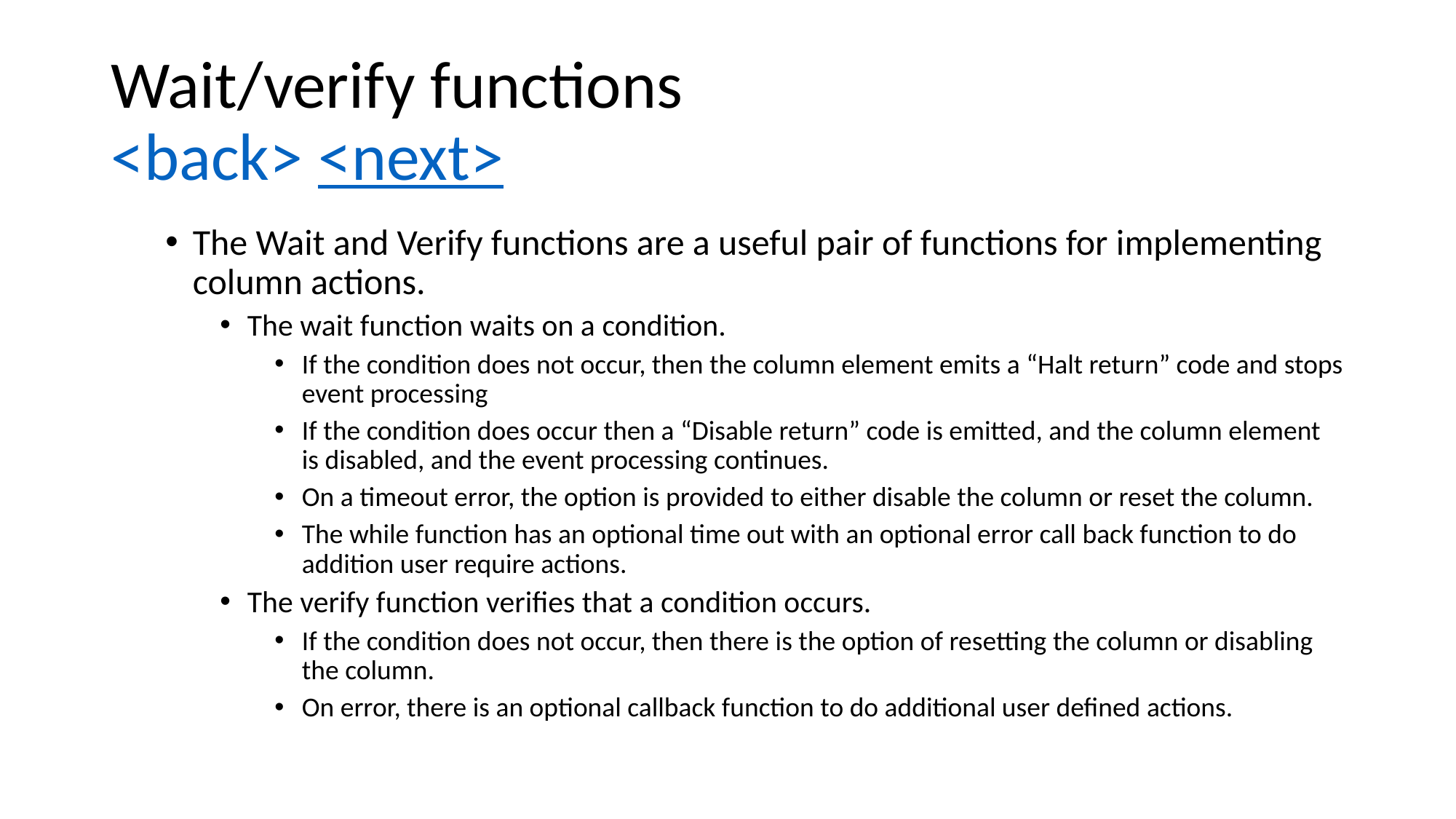

# Wait/verify functions <back> <next>
The Wait and Verify functions are a useful pair of functions for implementing column actions.
The wait function waits on a condition.
If the condition does not occur, then the column element emits a “Halt return” code and stops event processing
If the condition does occur then a “Disable return” code is emitted, and the column element is disabled, and the event processing continues.
On a timeout error, the option is provided to either disable the column or reset the column.
The while function has an optional time out with an optional error call back function to do addition user require actions.
The verify function verifies that a condition occurs.
If the condition does not occur, then there is the option of resetting the column or disabling the column.
On error, there is an optional callback function to do additional user defined actions.